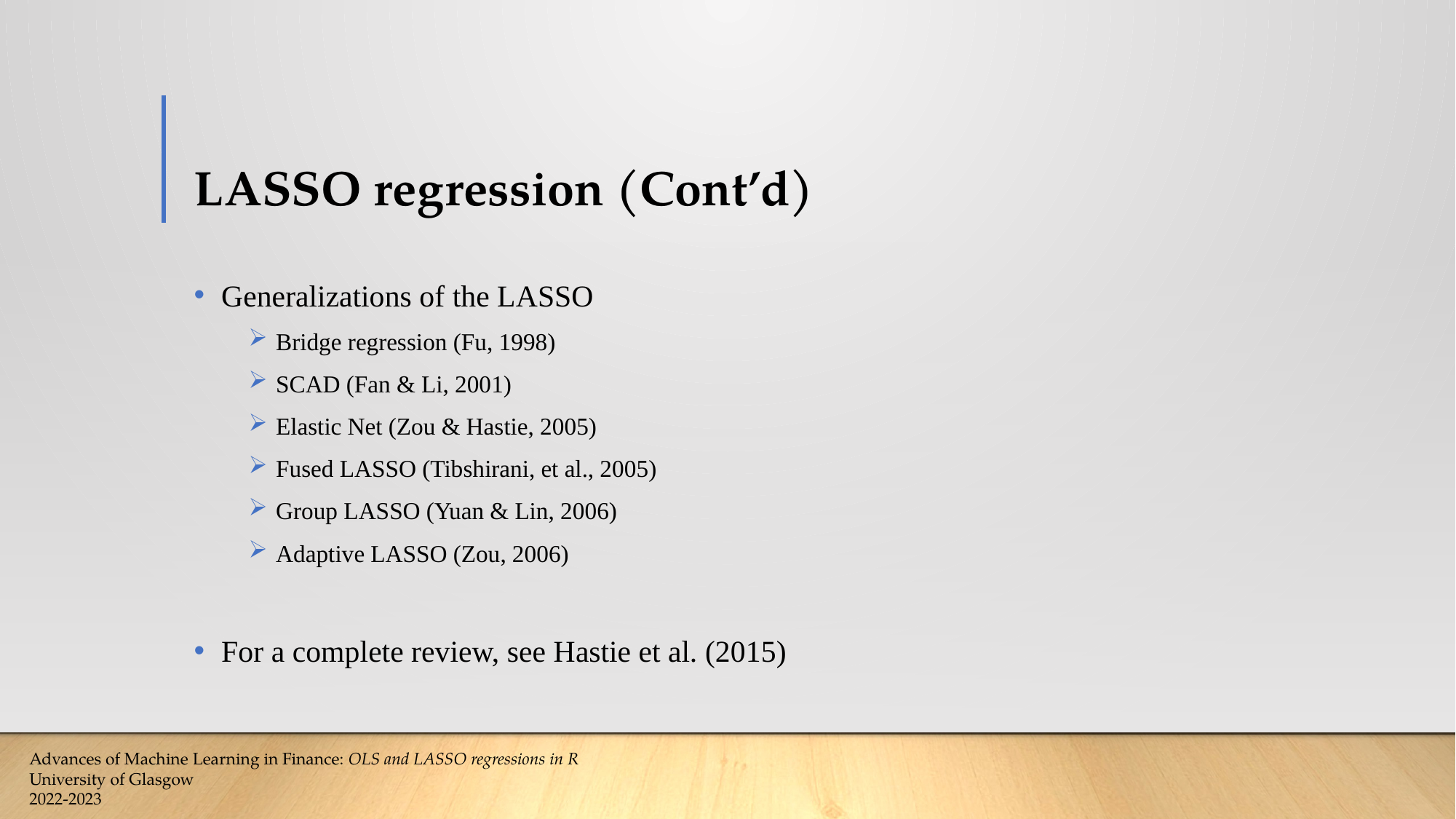

# LASSO regression (Cont’d)
Generalizations of the LASSO
Bridge regression (Fu, 1998)
SCAD (Fan & Li, 2001)
Elastic Net (Zou & Hastie, 2005)
Fused LASSO (Tibshirani, et al., 2005)
Group LASSO (Yuan & Lin, 2006)
Adaptive LASSO (Zou, 2006)

For a complete review, see Hastie et al. (2015)
Advances of Machine Learning in Finance: OLS and LASSO regressions in R
University of Glasgow
2022-2023